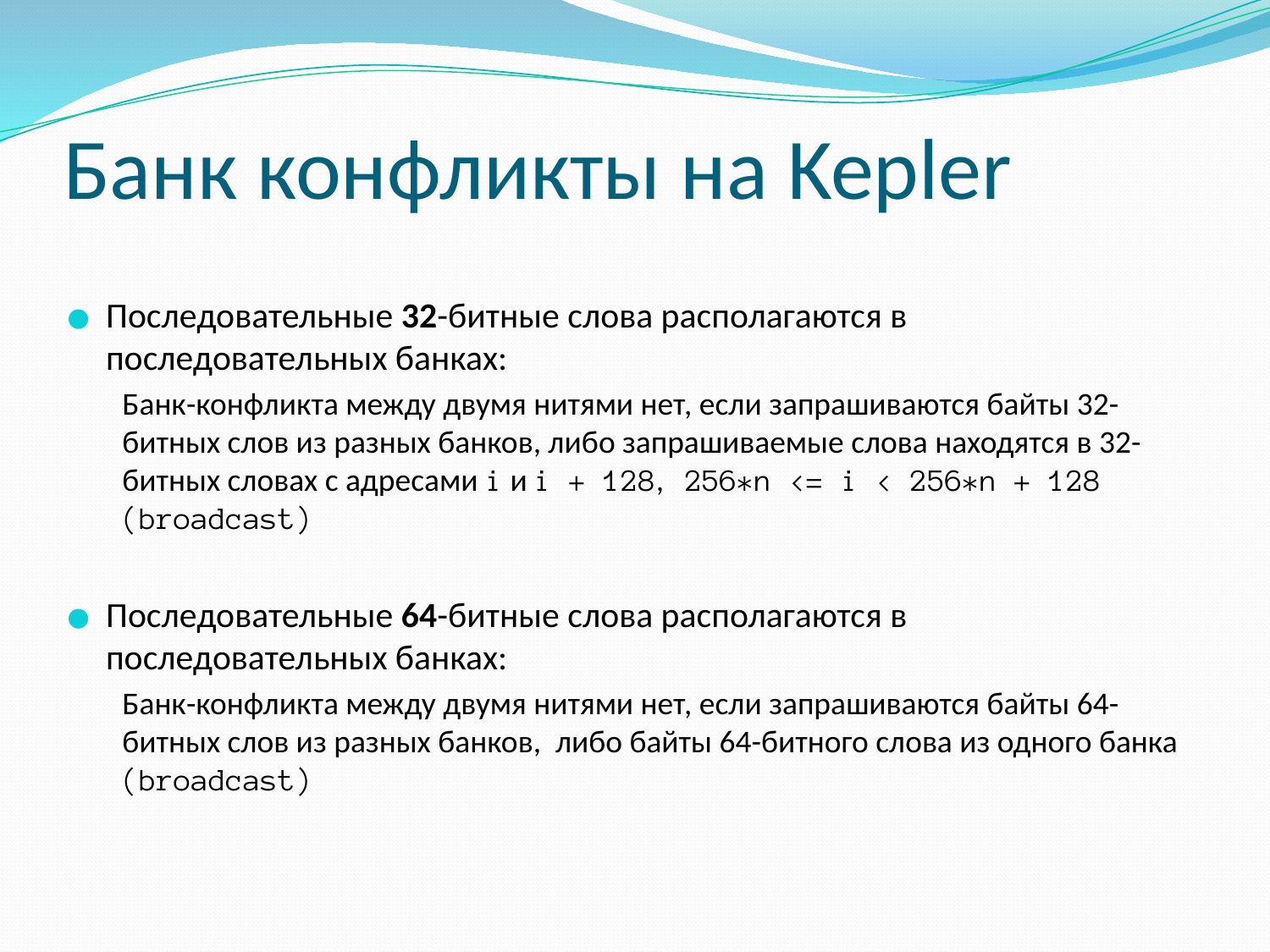

# Банк конфликты на Kepler
Последовательные 32-битные слова располагаются в последовательных банкаx:
Банк-конфликта между двумя нитями нет, если запрашиваются байты 32-битныx слов из разных банков, либо запрашиваемые слова находятся в 32-битных словах с адресами i и i + 128,   256*n <= i < 256*n + 128 (broadcast)

Последовательные 64-битные слова располагаются в последовательных банкаx:
Банк-конфликта между двумя нитями нет, если запрашиваются байты 64-битных слов из разных банков,  либо байты 64-битного слова из одного банка (broadcast)